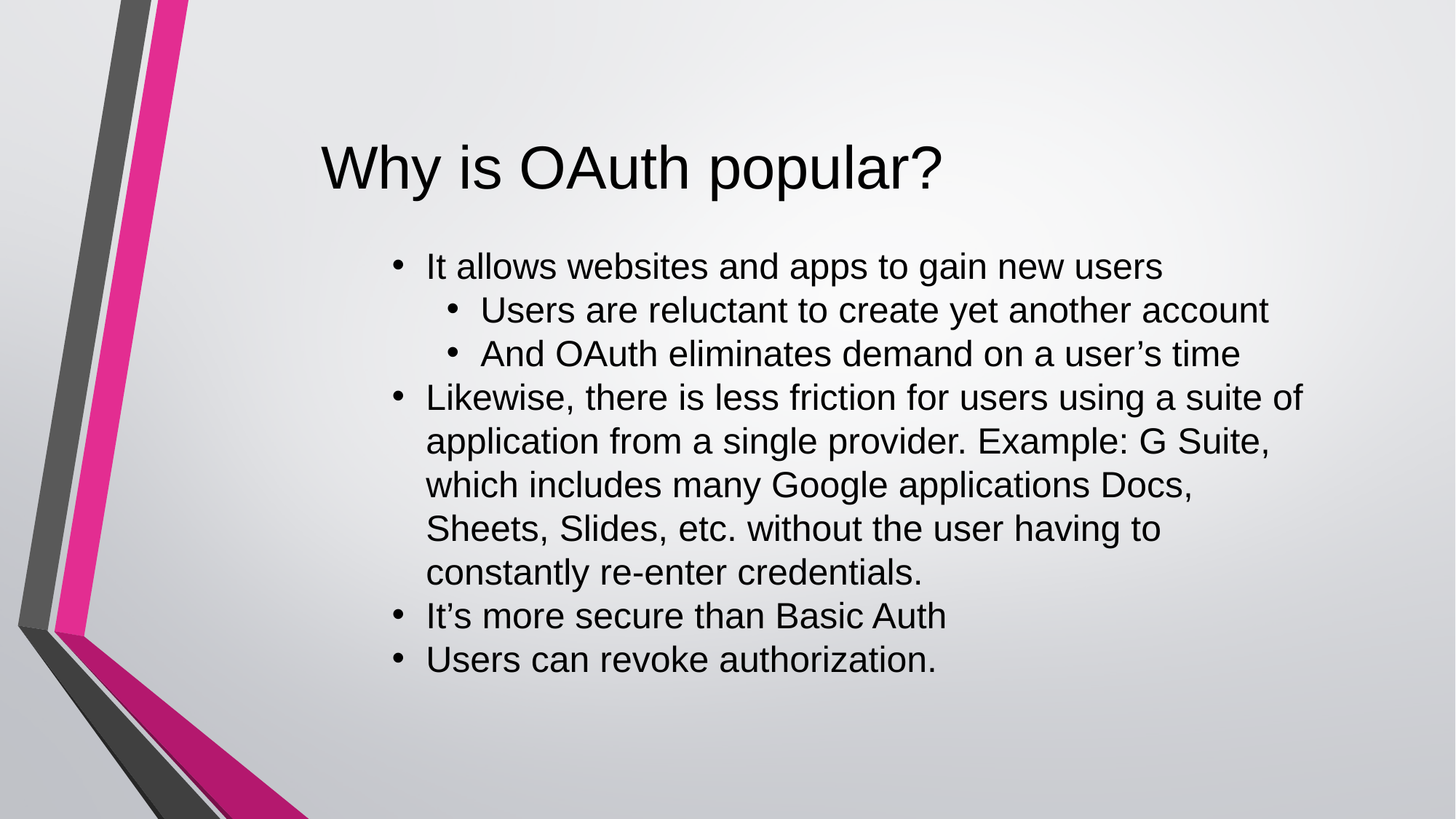

Why is OAuth popular?
It allows websites and apps to gain new users
Users are reluctant to create yet another account
And OAuth eliminates demand on a user’s time
Likewise, there is less friction for users using a suite of application from a single provider. Example: G Suite, which includes many Google applications Docs, Sheets, Slides, etc. without the user having to constantly re-enter credentials.
It’s more secure than Basic Auth
Users can revoke authorization.